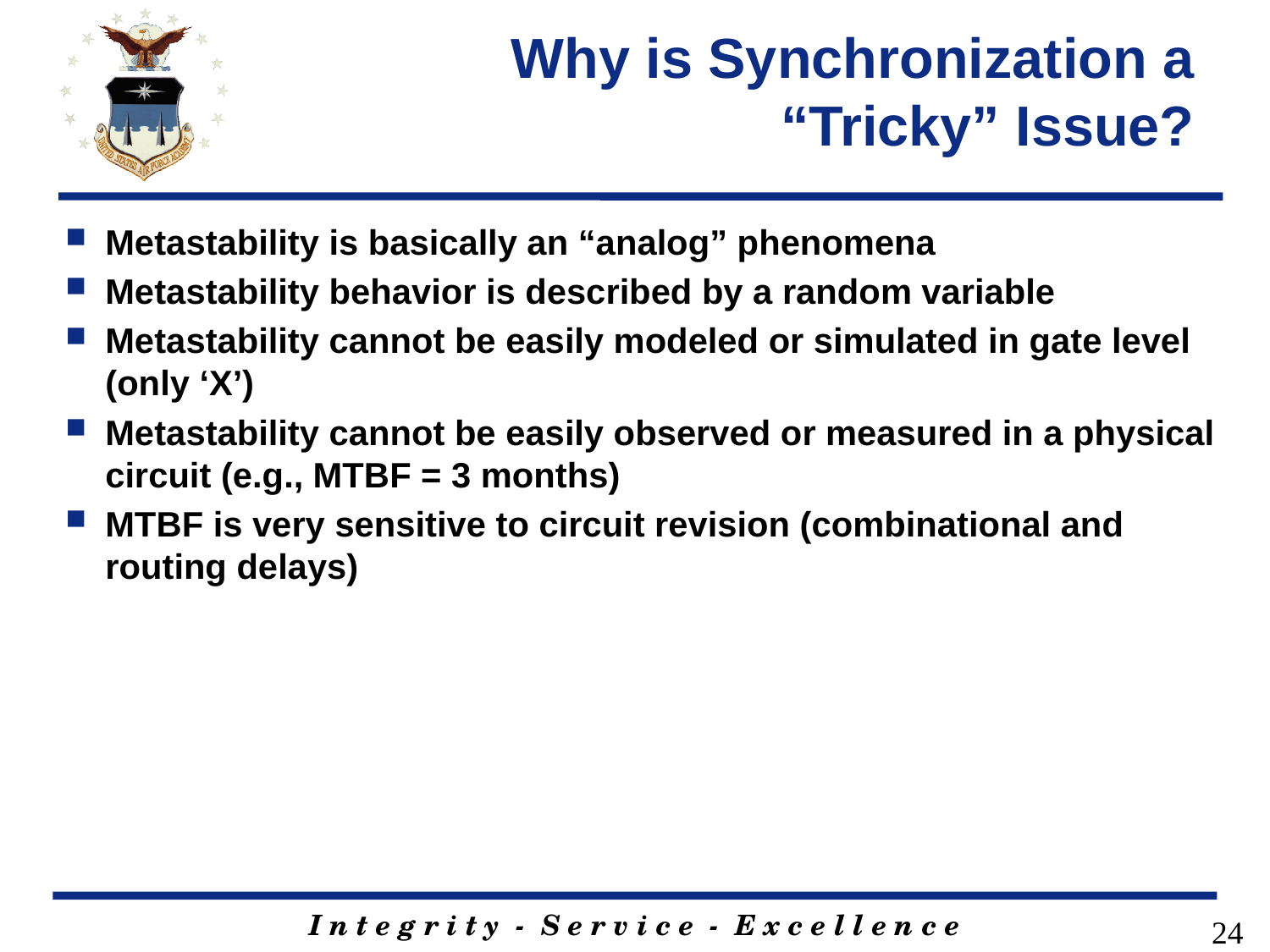

# Why is Synchronization a “Tricky” Issue?
Metastability is basically an “analog” phenomena
Metastability behavior is described by a random variable
Metastability cannot be easily modeled or simulated in gate level (only ‘X’)
Metastability cannot be easily observed or measured in a physical circuit (e.g., MTBF = 3 months)
MTBF is very sensitive to circuit revision (combinational and routing delays)

24